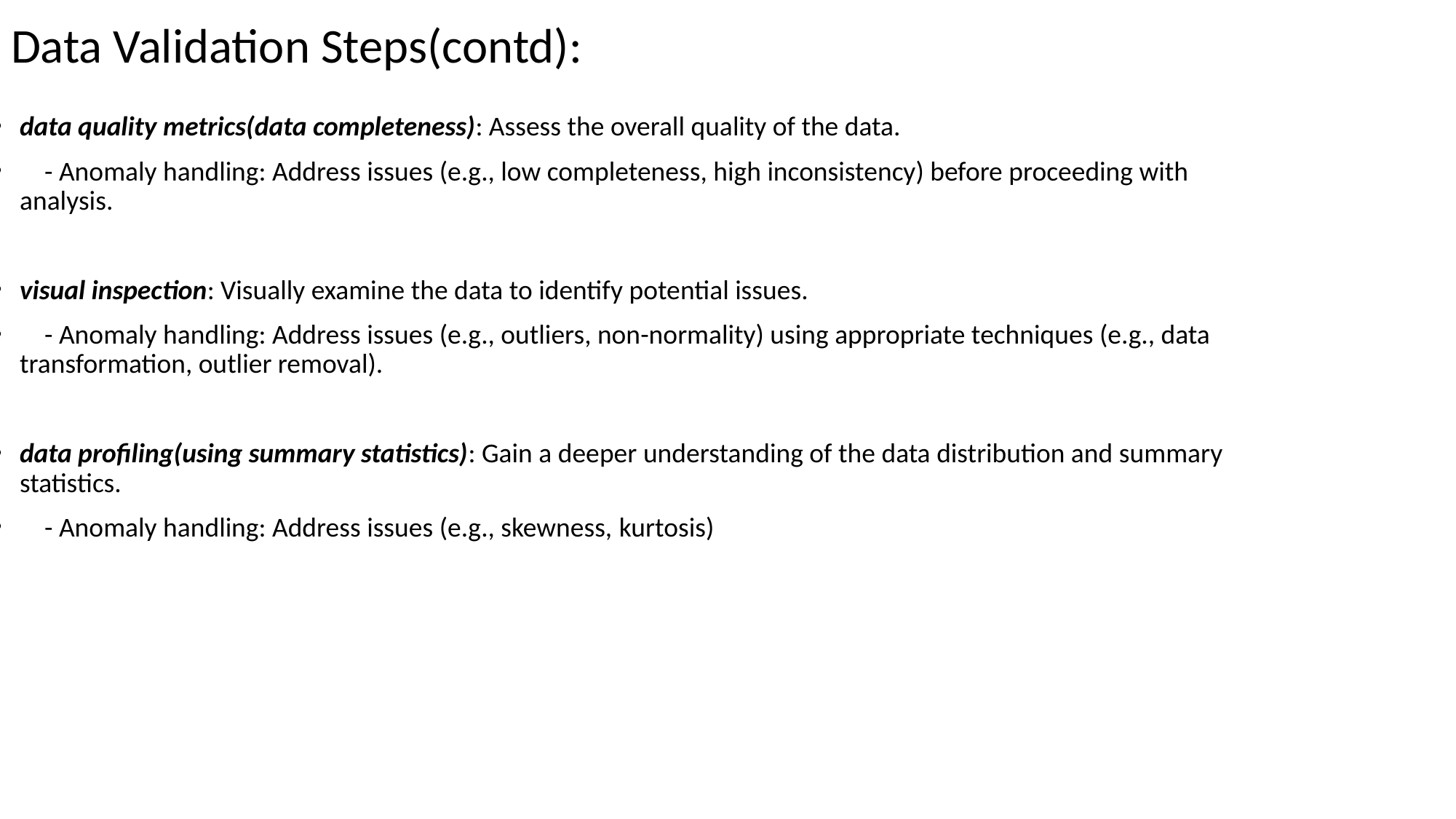

Data Validation Steps(contd):
data quality metrics(data completeness): Assess the overall quality of the data.
    - Anomaly handling: Address issues (e.g., low completeness, high inconsistency) before proceeding with analysis.

visual inspection: Visually examine the data to identify potential issues.
    - Anomaly handling: Address issues (e.g., outliers, non-normality) using appropriate techniques (e.g., data transformation, outlier removal).

data profiling(using summary statistics): Gain a deeper understanding of the data distribution and summary statistics.
    - Anomaly handling: Address issues (e.g., skewness, kurtosis)